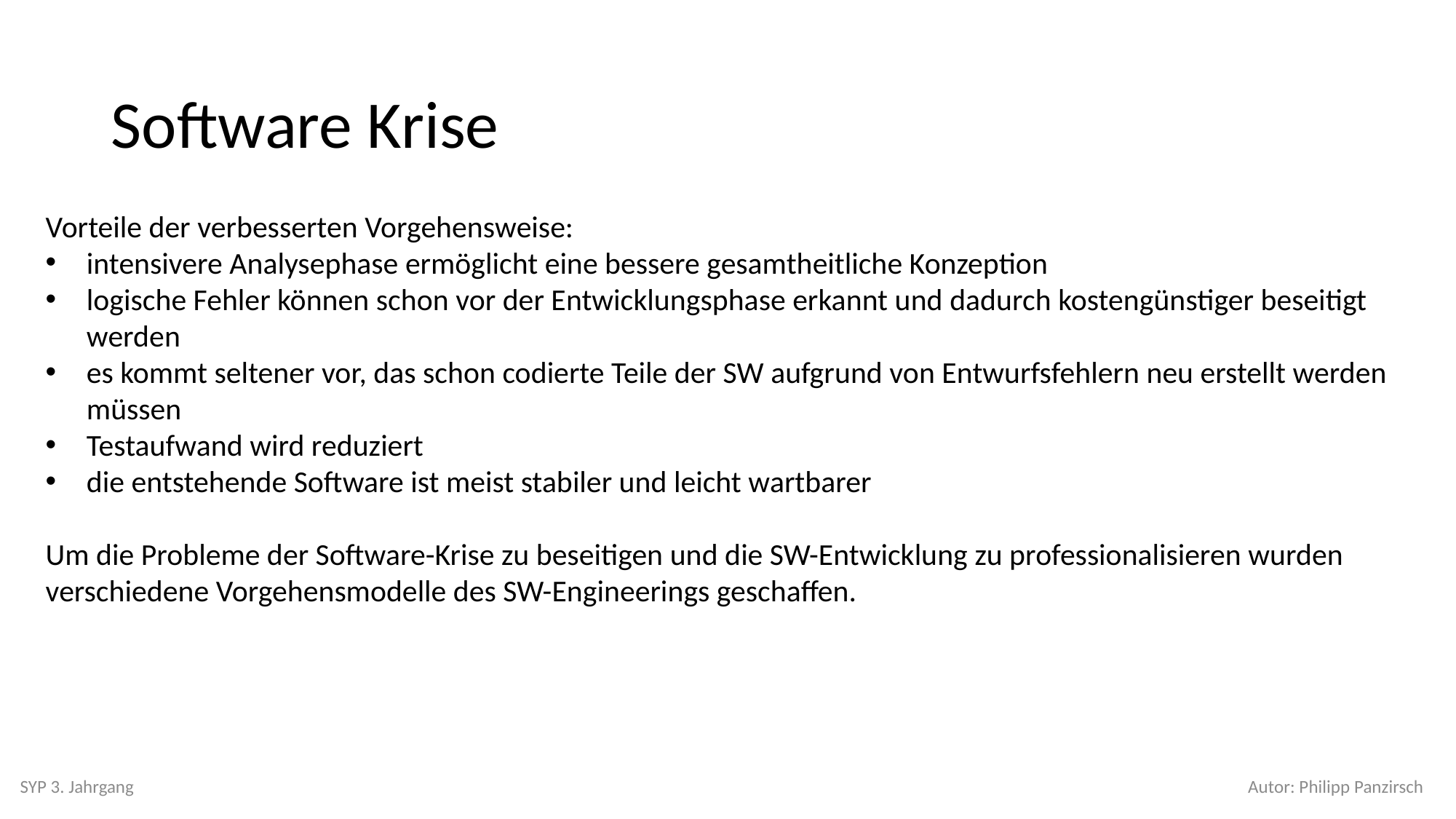

# Software Krise
Vorteile der verbesserten Vorgehensweise:
intensivere Analysephase ermöglicht eine bessere gesamtheitliche Konzeption
logische Fehler können schon vor der Entwicklungsphase erkannt und dadurch kostengünstiger beseitigt werden
es kommt seltener vor, das schon codierte Teile der SW aufgrund von Entwurfsfehlern neu erstellt werden müssen
Testaufwand wird reduziert
die entstehende Software ist meist stabiler und leicht wartbarer

Um die Probleme der Software-Krise zu beseitigen und die SW-Entwicklung zu professionalisieren wurden verschiedene Vorgehensmodelle des SW-Engineerings geschaffen.

SYP 3. Jahrgang
Autor: Philipp Panzirsch